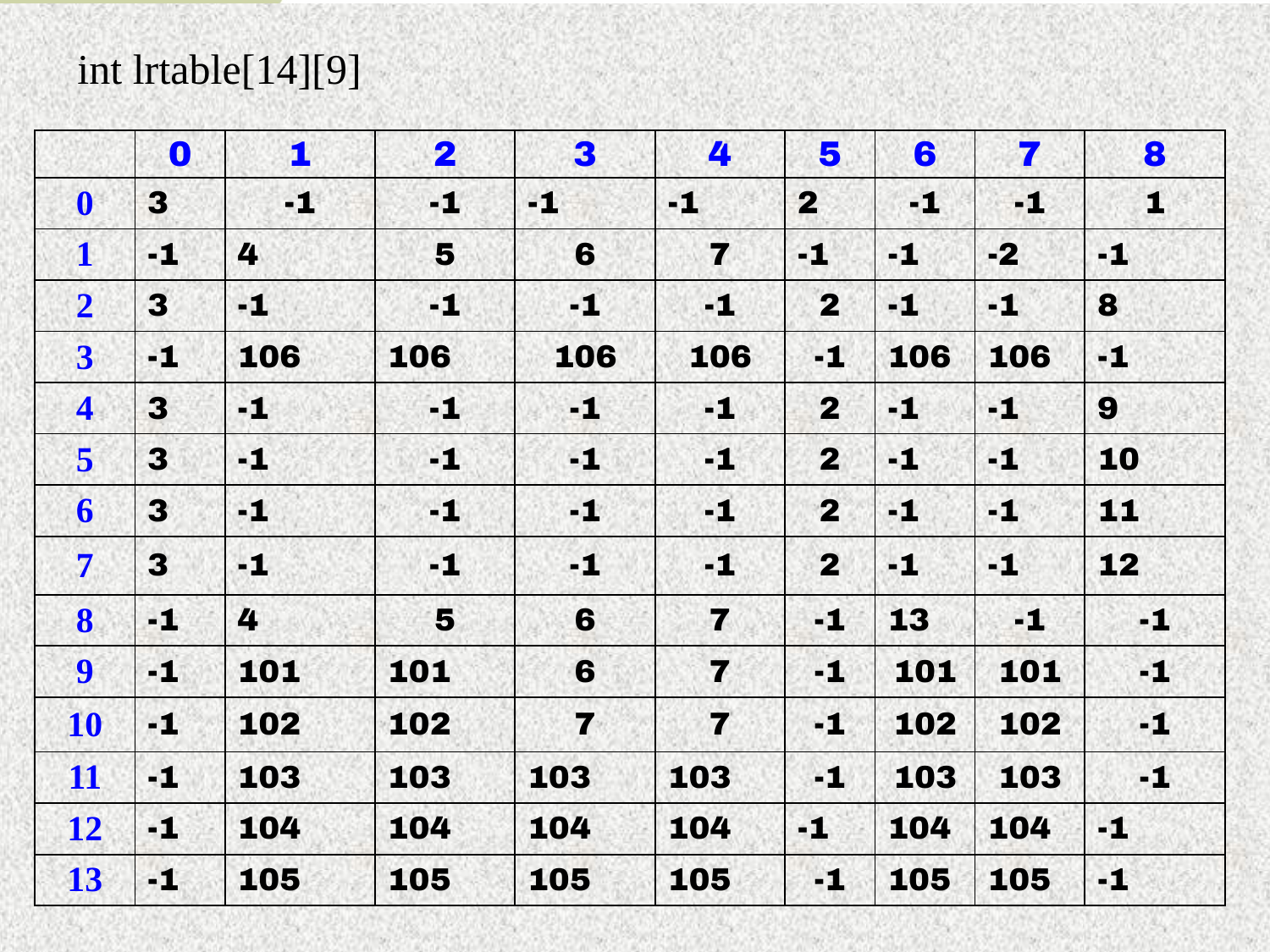

int lrtable[14][9]
|  | 0 | 1 | 2 | 3 | 4 | 5 | 6 | 7 | 8 |
| --- | --- | --- | --- | --- | --- | --- | --- | --- | --- |
| 0 | 3 | -1 | -1 | -1 | -1 | 2 | -1 | -1 | 1 |
| 1 | -1 | 4 | 5 | 6 | 7 | -1 | -1 | -2 | -1 |
| 2 | 3 | -1 | -1 | -1 | -1 | 2 | -1 | -1 | 8 |
| 3 | -1 | 106 | 106 | 106 | 106 | -1 | 106 | 106 | -1 |
| 4 | 3 | -1 | -1 | -1 | -1 | 2 | -1 | -1 | 9 |
| 5 | 3 | -1 | -1 | -1 | -1 | 2 | -1 | -1 | 10 |
| 6 | 3 | -1 | -1 | -1 | -1 | 2 | -1 | -1 | 11 |
| 7 | 3 | -1 | -1 | -1 | -1 | 2 | -1 | -1 | 12 |
| 8 | -1 | 4 | 5 | 6 | 7 | -1 | 13 | -1 | -1 |
| 9 | -1 | 101 | 101 | 6 | 7 | -1 | 101 | 101 | -1 |
| 10 | -1 | 102 | 102 | 7 | 7 | -1 | 102 | 102 | -1 |
| 11 | -1 | 103 | 103 | 103 | 103 | -1 | 103 | 103 | -1 |
| 12 | -1 | 104 | 104 | 104 | 104 | -1 | 104 | 104 | -1 |
| 13 | -1 | 105 | 105 | 105 | 105 | -1 | 105 | 105 | -1 |

143